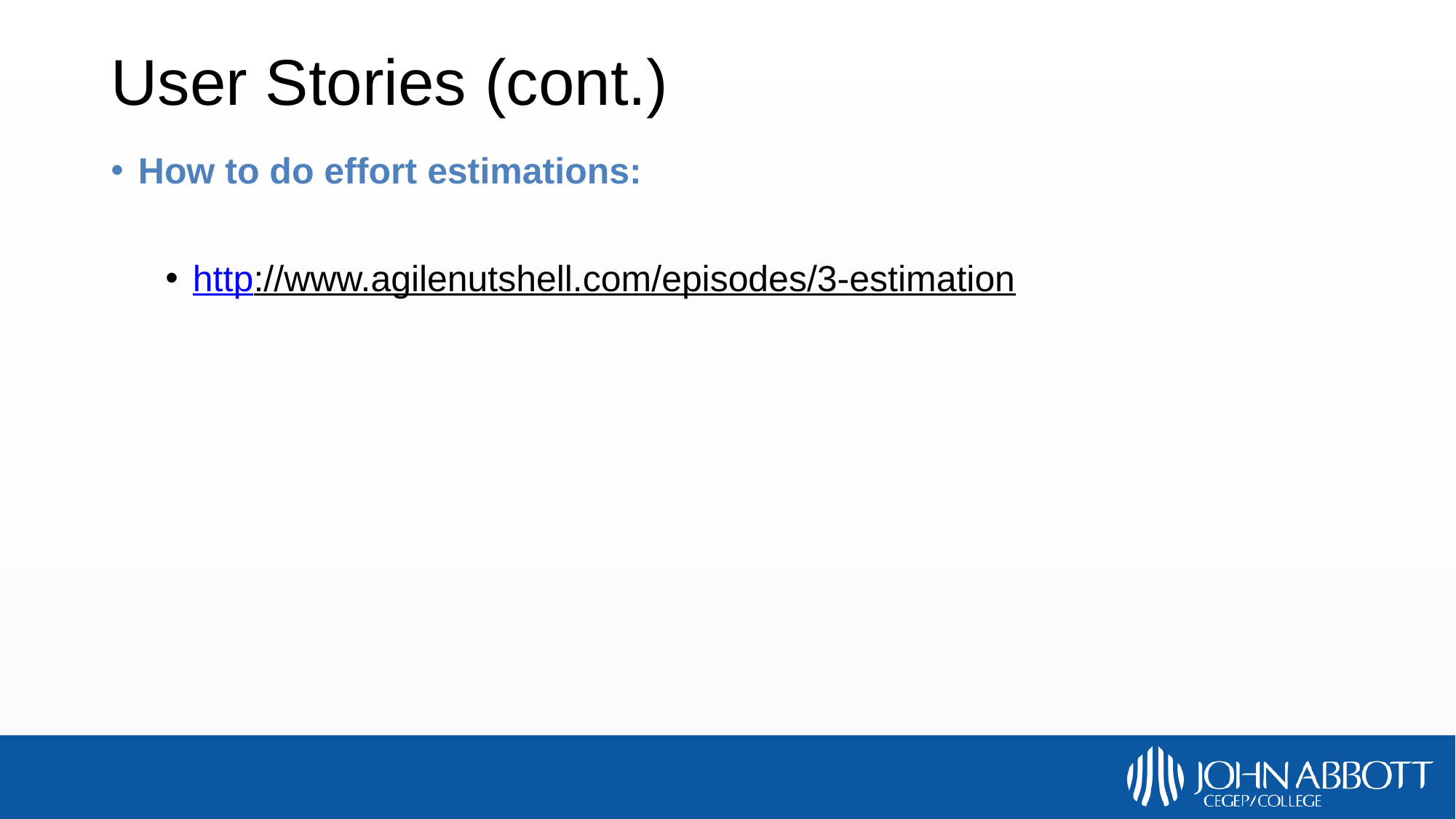

# User Stories (cont.)
How to do effort estimations:

http://www.agilenutshell.com/episodes/3-estimation